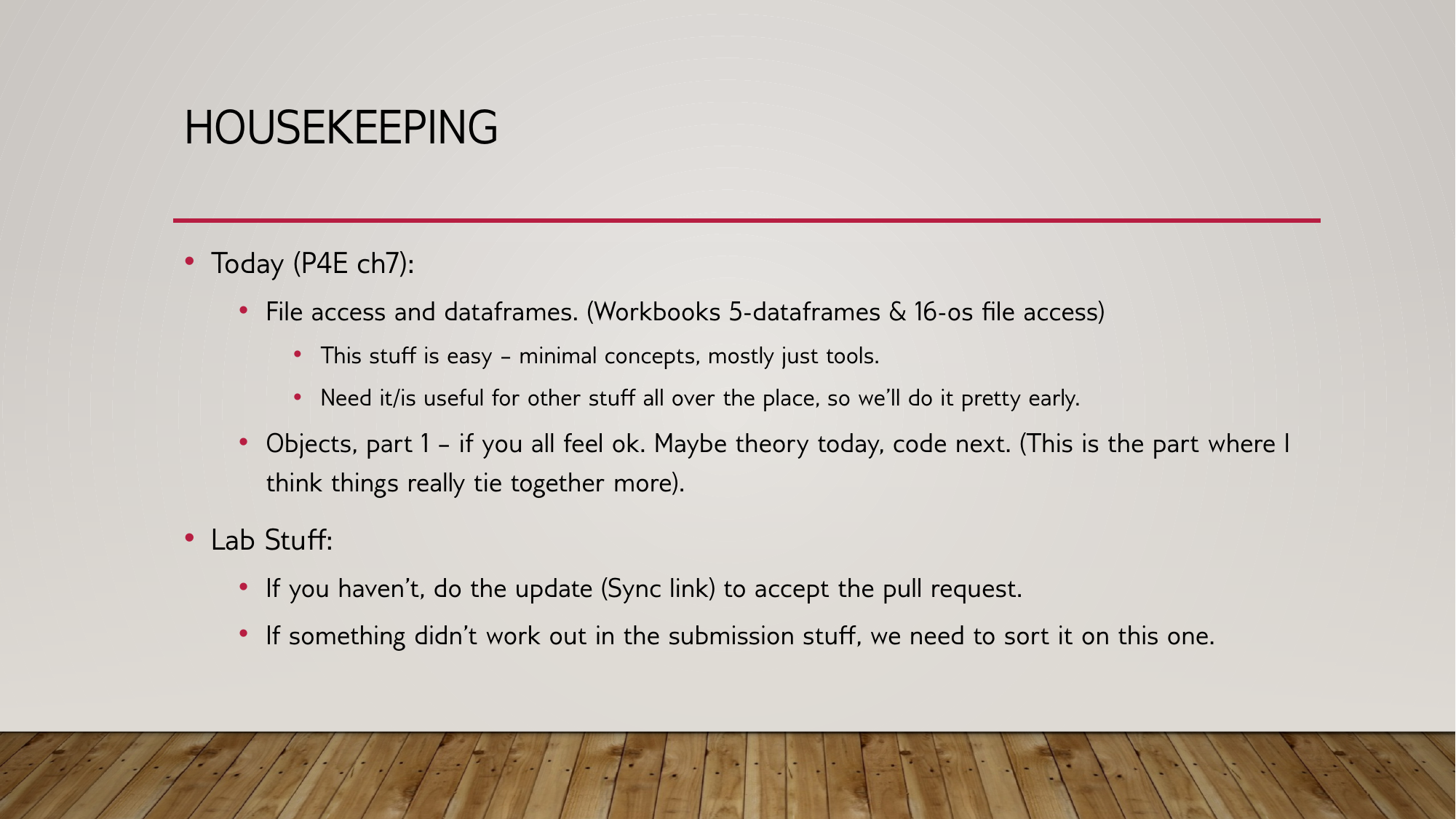

# Housekeeping
Today (P4E ch7):
File access and dataframes. (Workbooks 5-dataframes & 16-os file access)
This stuff is easy – minimal concepts, mostly just tools.
Need it/is useful for other stuff all over the place, so we’ll do it pretty early.
Objects, part 1 – if you all feel ok. Maybe theory today, code next. (This is the part where I think things really tie together more).
Lab Stuff:
If you haven’t, do the update (Sync link) to accept the pull request.
If something didn’t work out in the submission stuff, we need to sort it on this one.